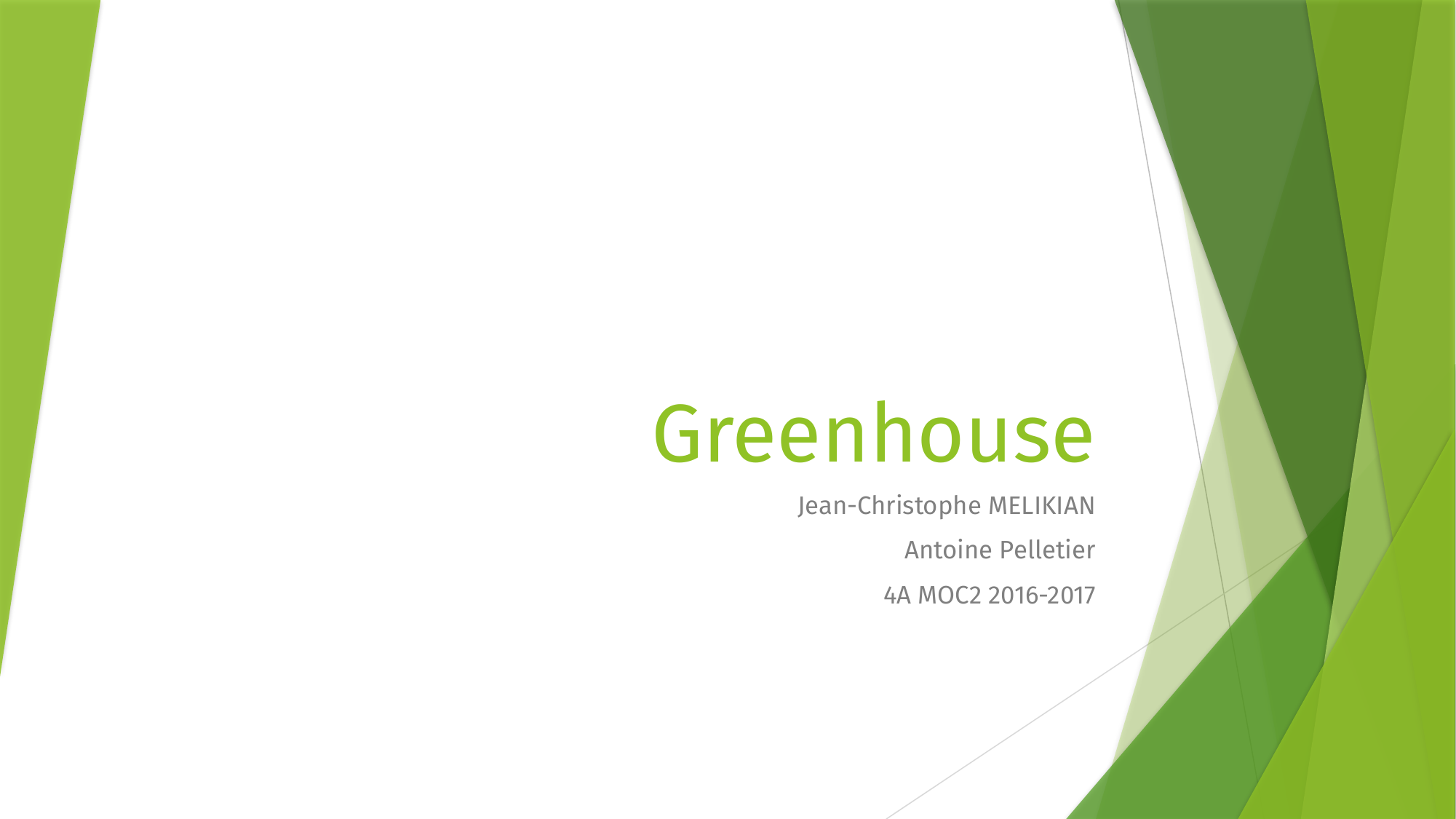

# Greenhouse
Jean-Christophe MELIKIAN
Antoine Pelletier
4A MOC2 2016-2017